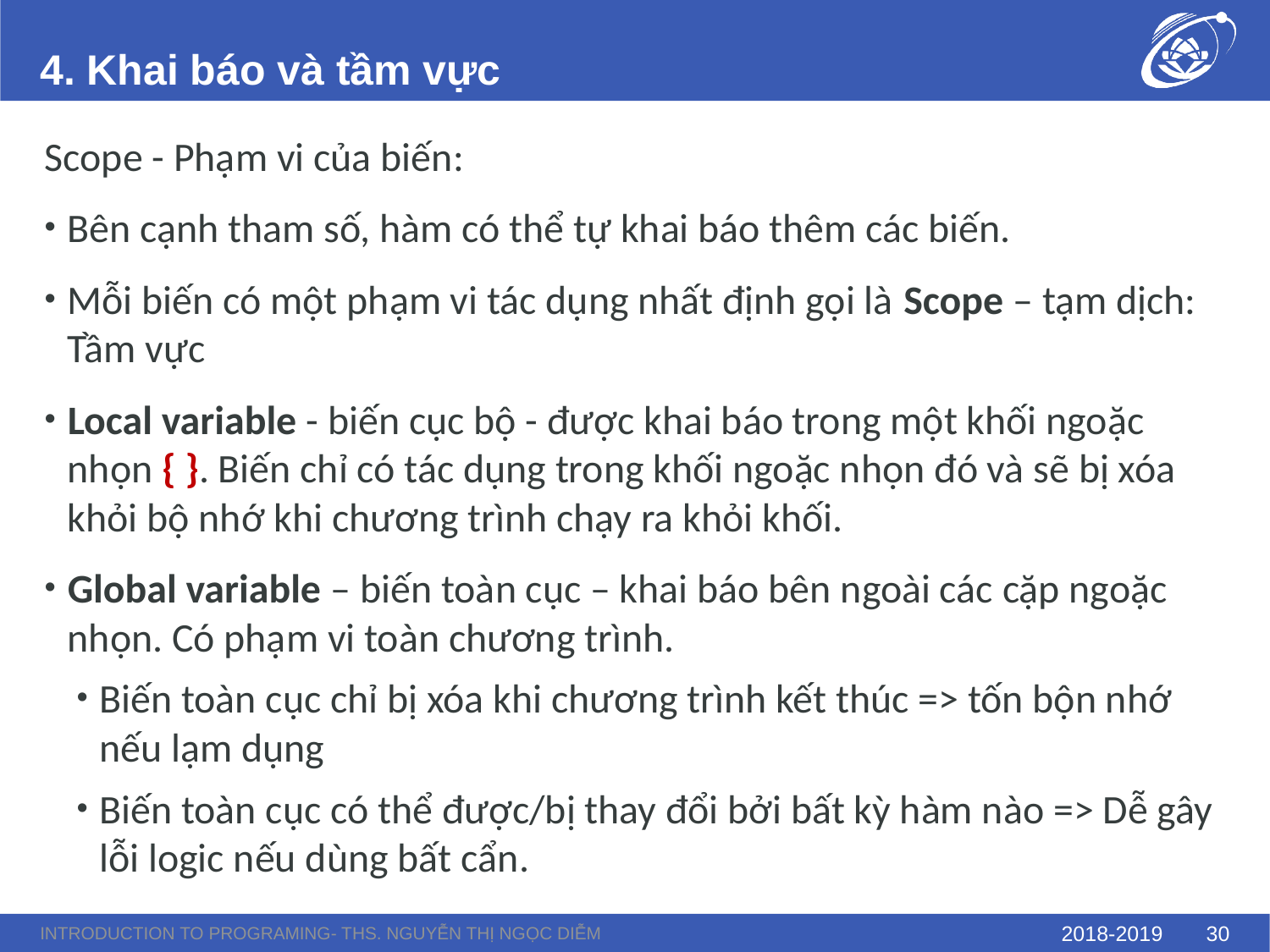

# 4. Khai báo và tầm vực
Scope - Phạm vi của biến:
Bên cạnh tham số, hàm có thể tự khai báo thêm các biến.
Mỗi biến có một phạm vi tác dụng nhất định gọi là Scope – tạm dịch: Tầm vực
Local variable - biến cục bộ - được khai báo trong một khối ngoặc nhọn { }. Biến chỉ có tác dụng trong khối ngoặc nhọn đó và sẽ bị xóa khỏi bộ nhớ khi chương trình chạy ra khỏi khối.
Global variable – biến toàn cục – khai báo bên ngoài các cặp ngoặc nhọn. Có phạm vi toàn chương trình.
Biến toàn cục chỉ bị xóa khi chương trình kết thúc => tốn bộn nhớ nếu lạm dụng
Biến toàn cục có thể được/bị thay đổi bởi bất kỳ hàm nào => Dễ gây lỗi logic nếu dùng bất cẩn.
Introduction to Programing- ThS. Nguyễn Thị Ngọc Diễm
2018-2019
30